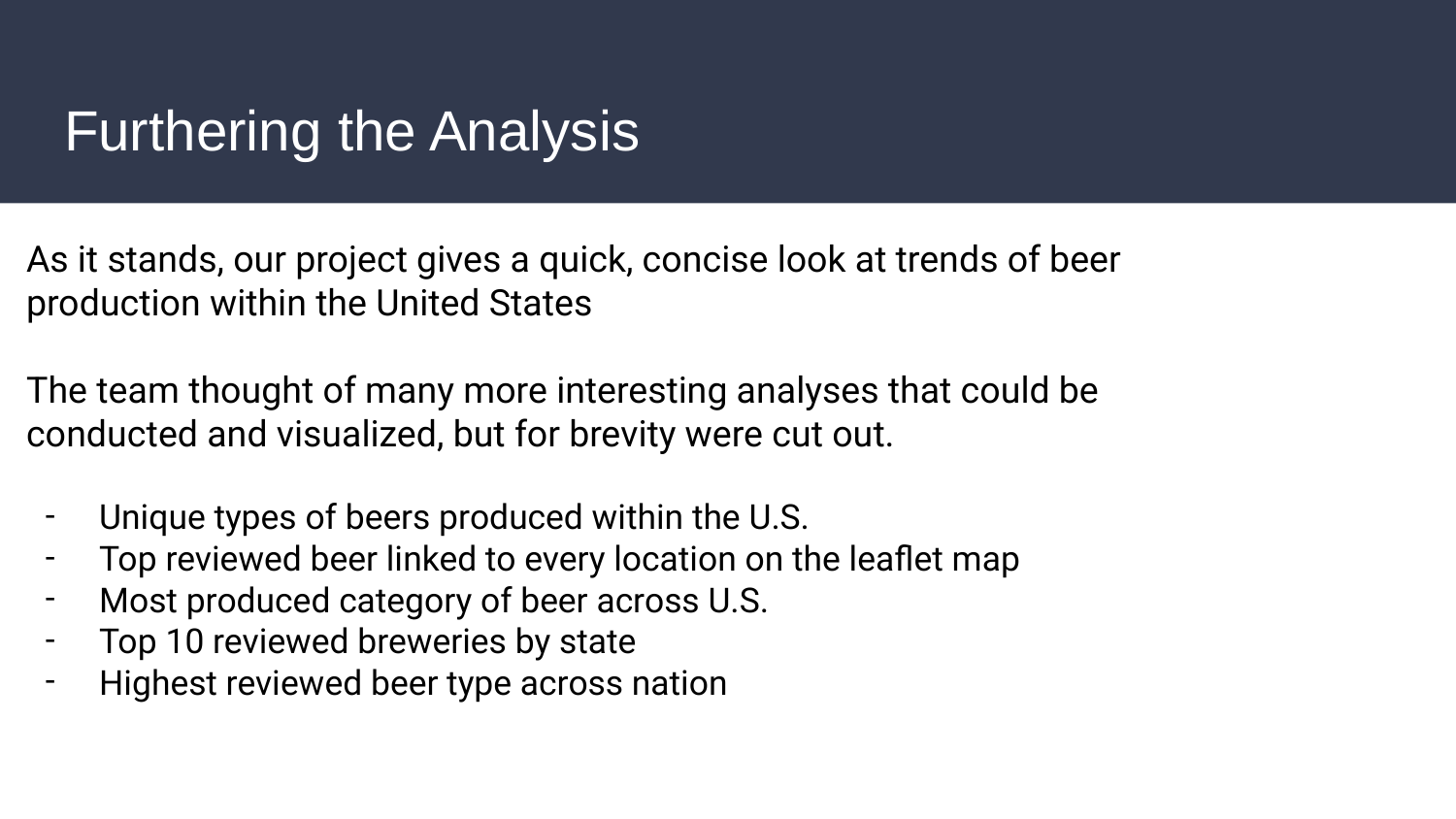

# Furthering the Analysis
As it stands, our project gives a quick, concise look at trends of beer production within the United States

The team thought of many more interesting analyses that could be conducted and visualized, but for brevity were cut out.

Unique types of beers produced within the U.S.
Top reviewed beer linked to every location on the leaflet map
Most produced category of beer across U.S.
Top 10 reviewed breweries by state
Highest reviewed beer type across nation